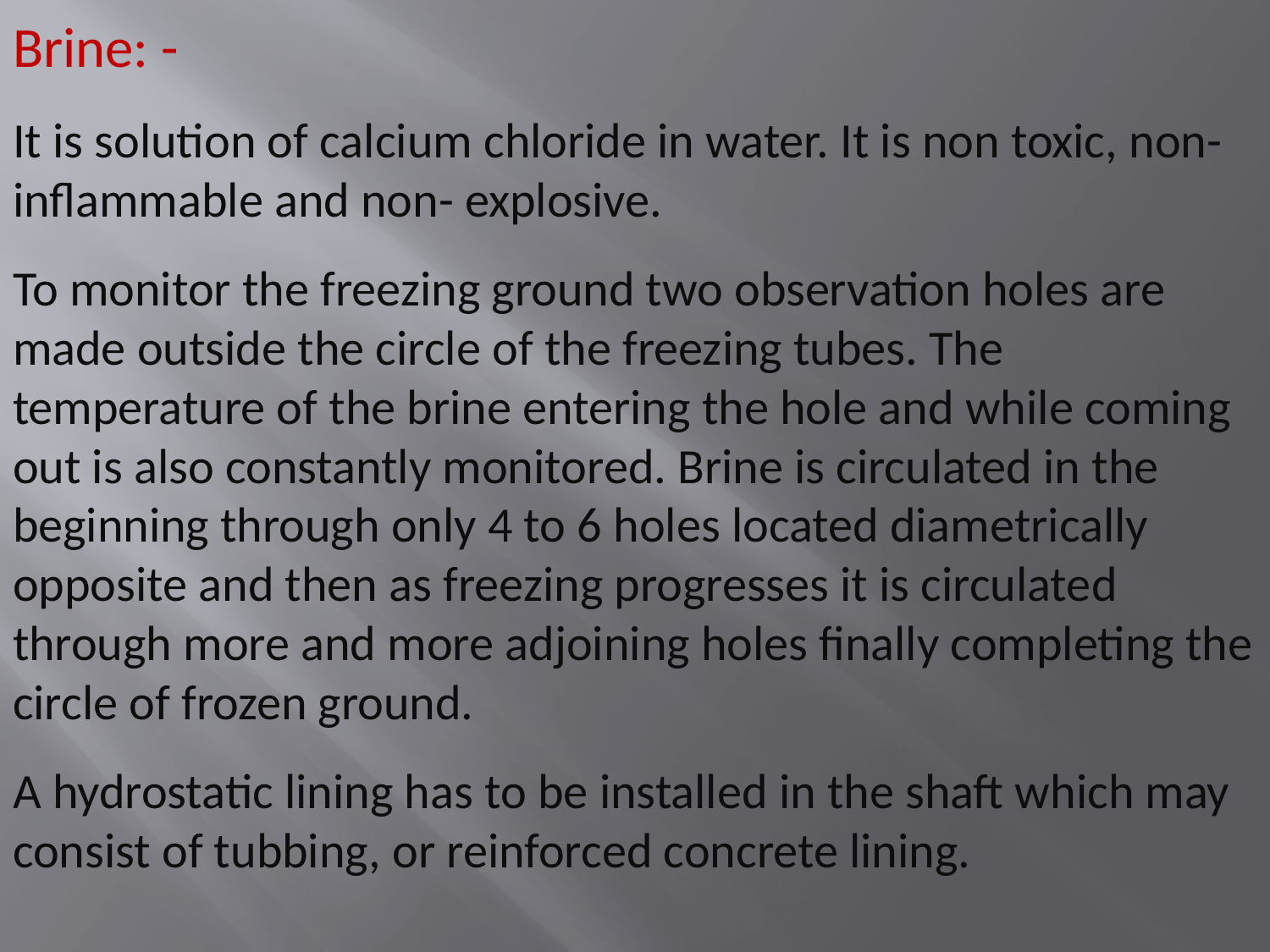

Brine: -

It is solution of calcium chloride in water. It is non toxic, non- inflammable and non- explosive.

To monitor the freezing ground two observation holes are made outside the circle of the freezing tubes. The temperature of the brine entering the hole and while coming out is also constantly monitored. Brine is circulated in the beginning through only 4 to 6 holes located diametrically opposite and then as freezing progresses it is circulated through more and more adjoining holes finally completing the circle of frozen ground.

A hydrostatic lining has to be installed in the shaft which may consist of tubbing, or reinforced concrete lining.